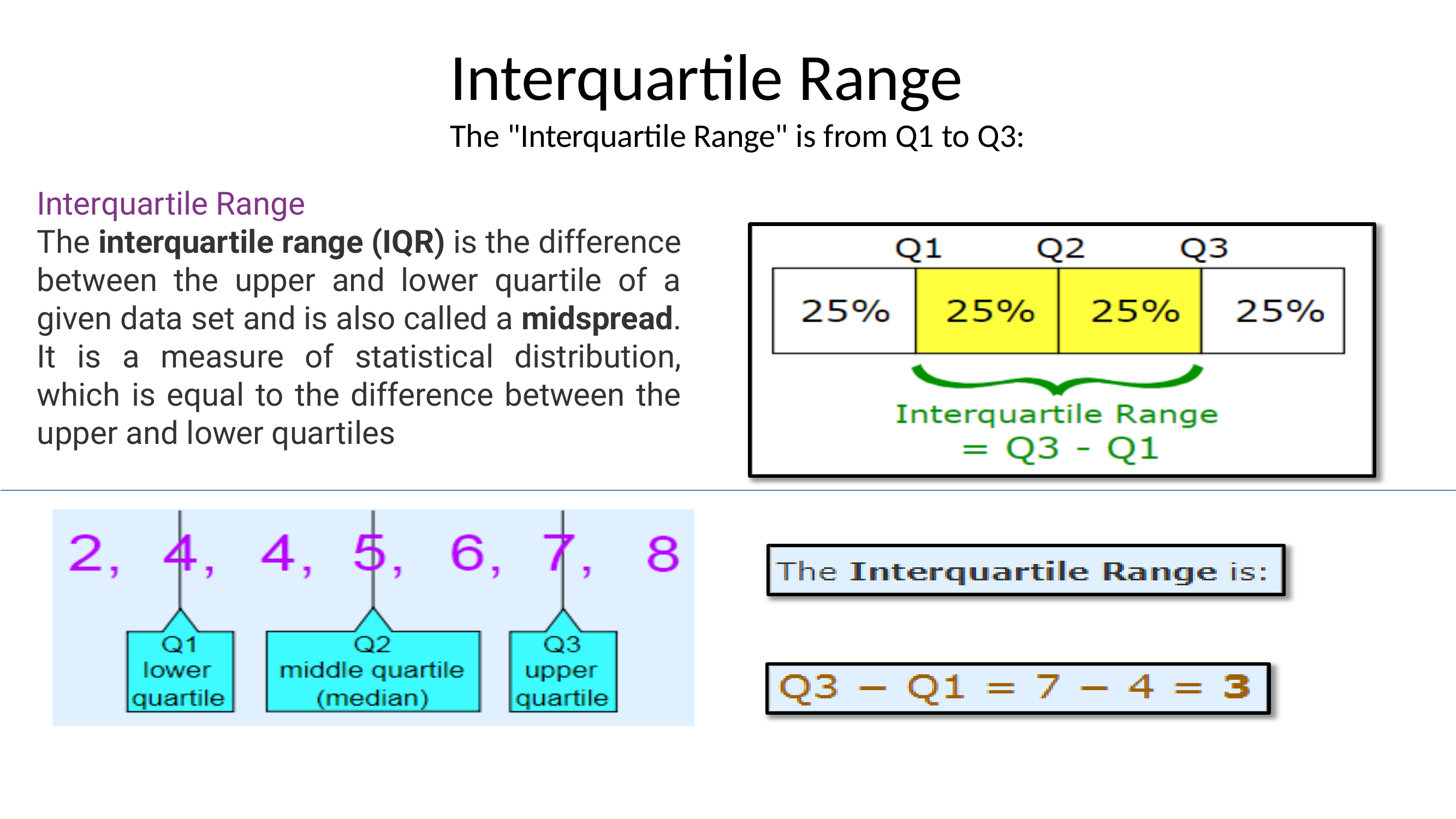

# Interquartile Range
The "Interquartile Range" is from Q1 to Q3:
Interquartile Range
The interquartile range (IQR) is the difference between the upper and lower quartile of a given data set and is also called a midspread. It is a measure of statistical distribution, which is equal to the difference between the upper and lower quartiles